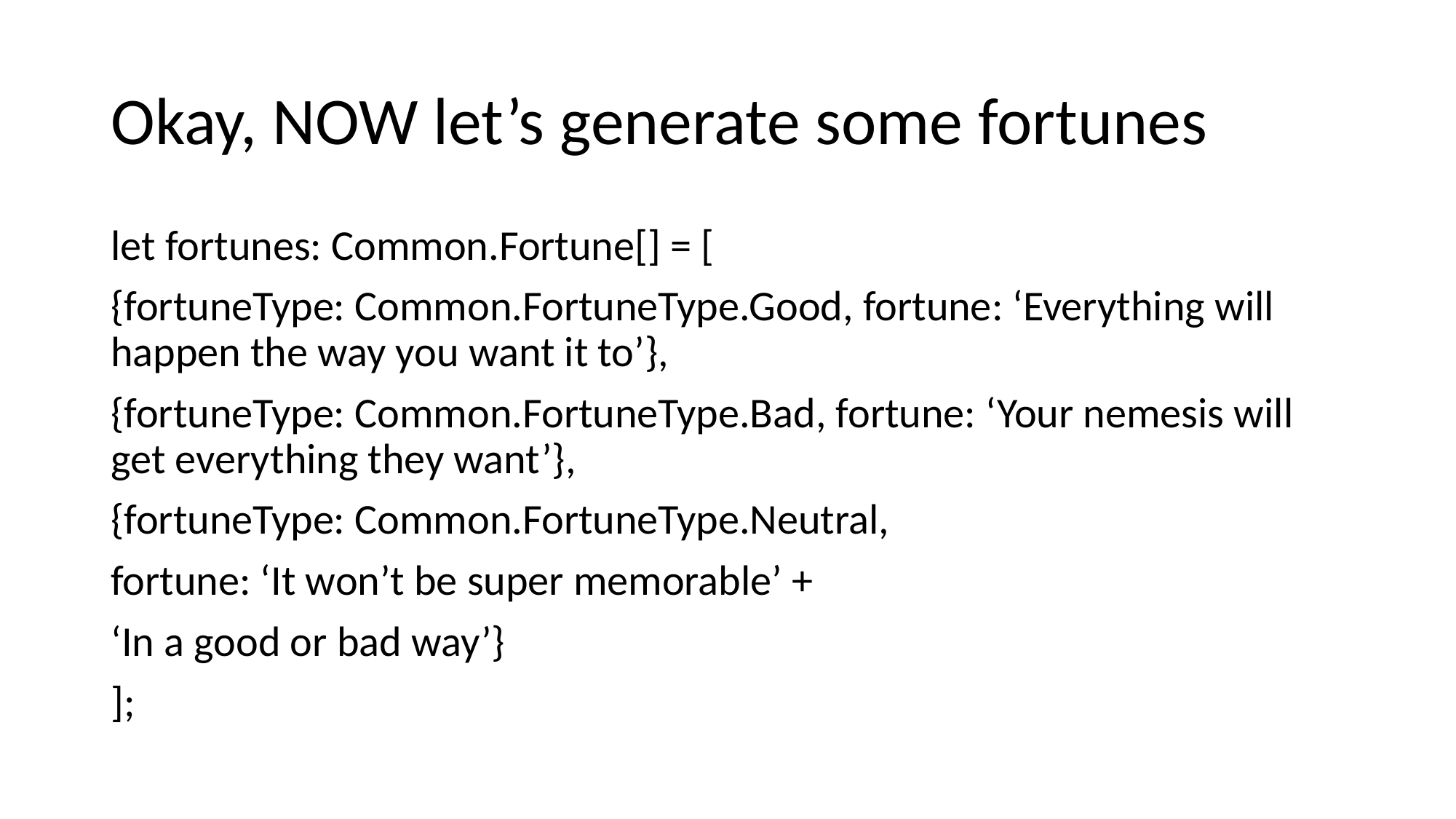

# Okay, NOW let’s generate some fortunes
let fortunes: Common.Fortune[] = [
{fortuneType: Common.FortuneType.Good, fortune: ‘Everything will happen the way you want it to’},
{fortuneType: Common.FortuneType.Bad, fortune: ‘Your nemesis will get everything they want’},
{fortuneType: Common.FortuneType.Neutral,
fortune: ‘It won’t be super memorable’ +
‘In a good or bad way’}
];